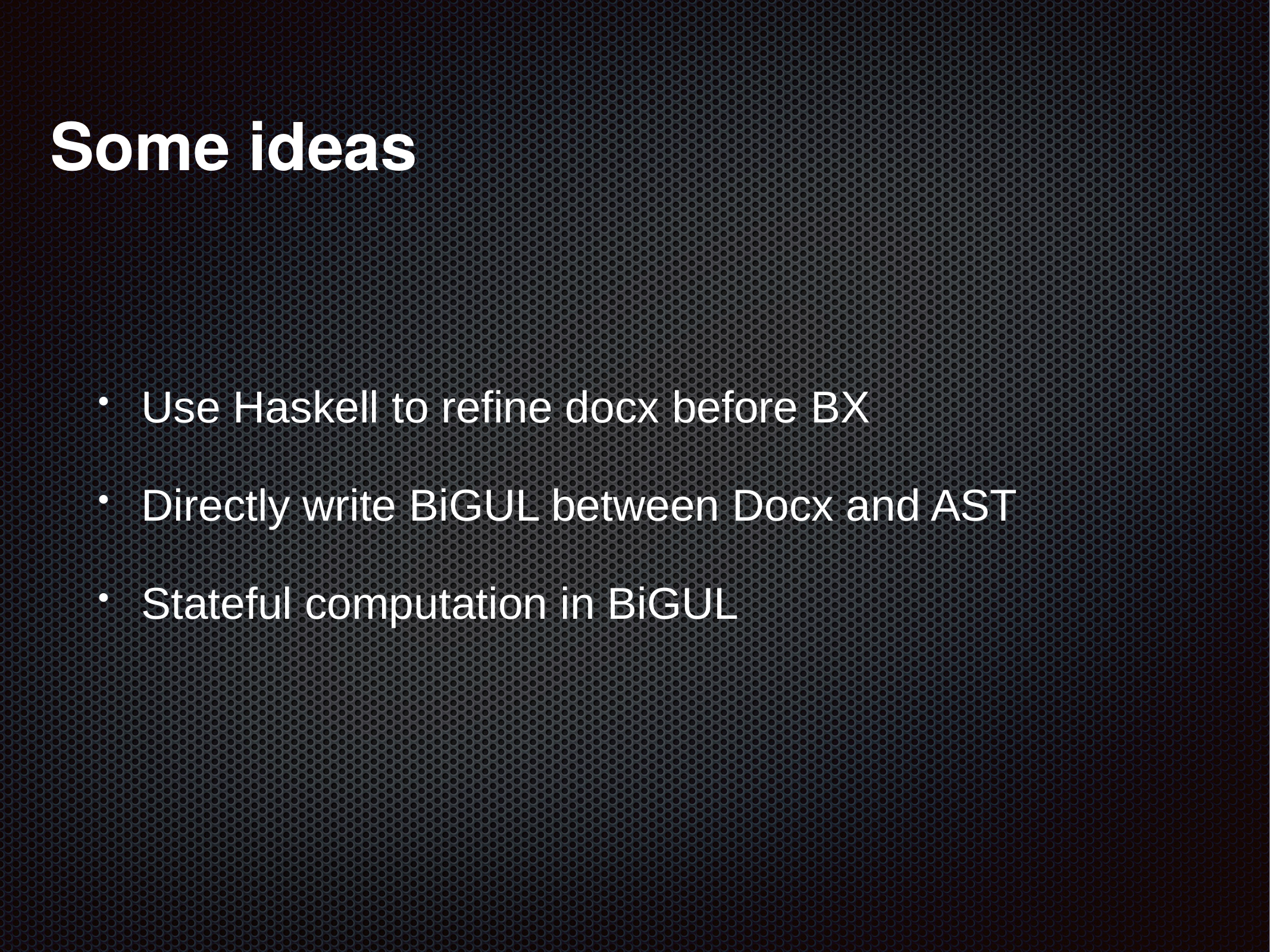

Some ideas
Use Haskell to refine docx before BX
Directly write BiGUL between Docx and AST
Stateful computation in BiGUL